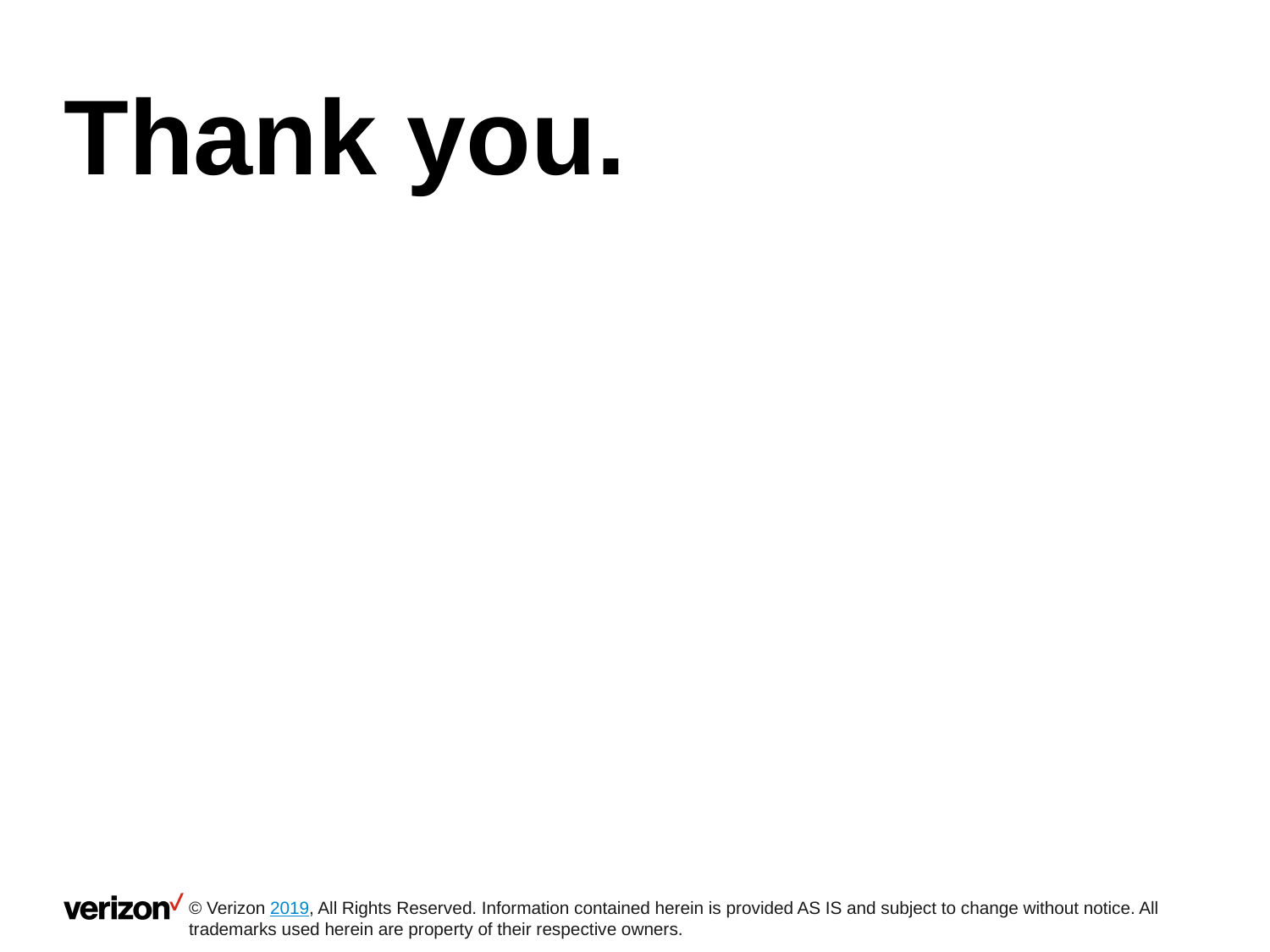

© Verizon 2019, All Rights Reserved. Information contained herein is provided AS IS and subject to change without notice. All trademarks used herein are property of their respective owners.